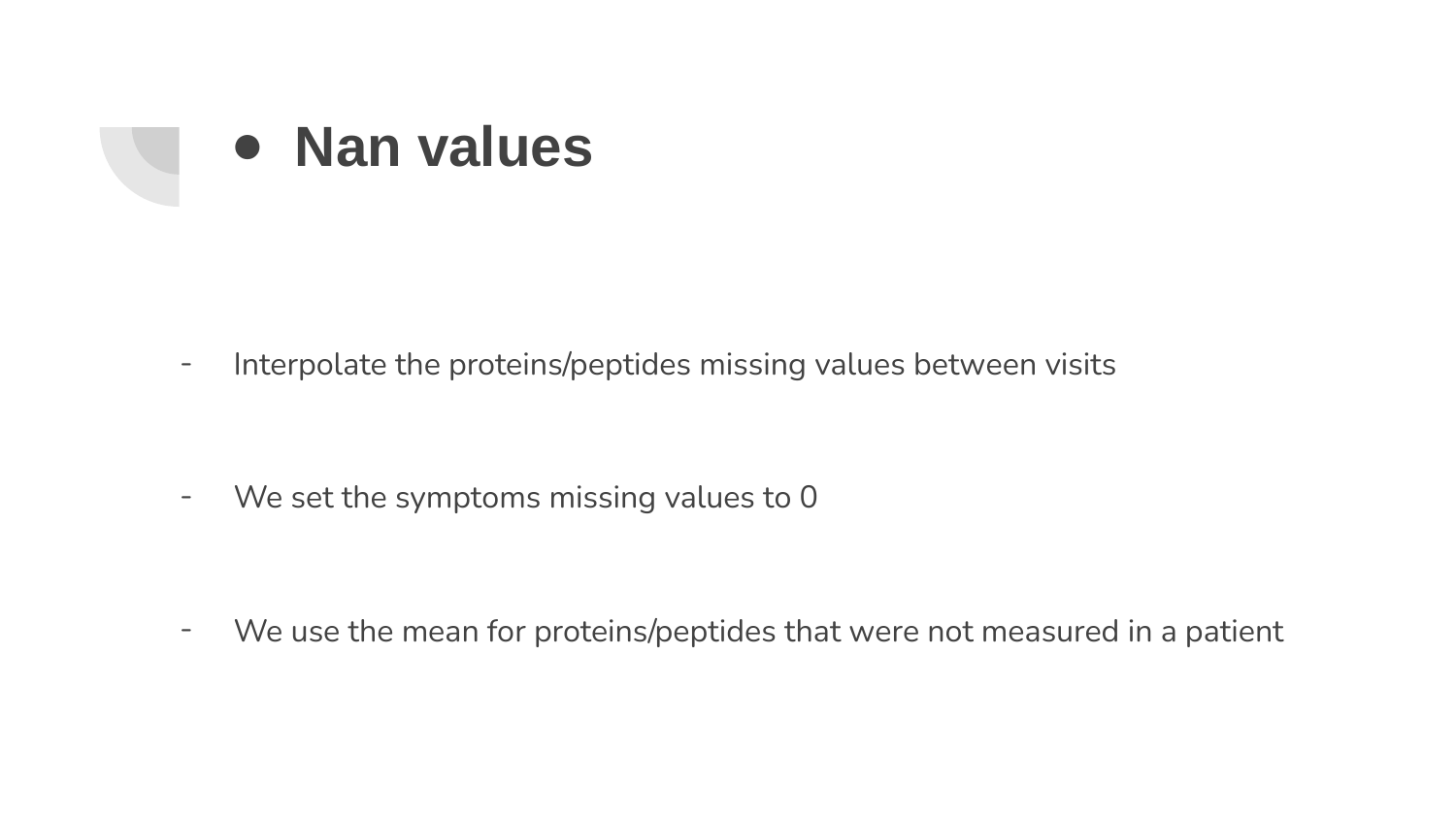

# Nan values

Interpolate the proteins/peptides missing values between visits

We set the symptoms missing values to 0

We use the mean for proteins/peptides that were not measured in a patient